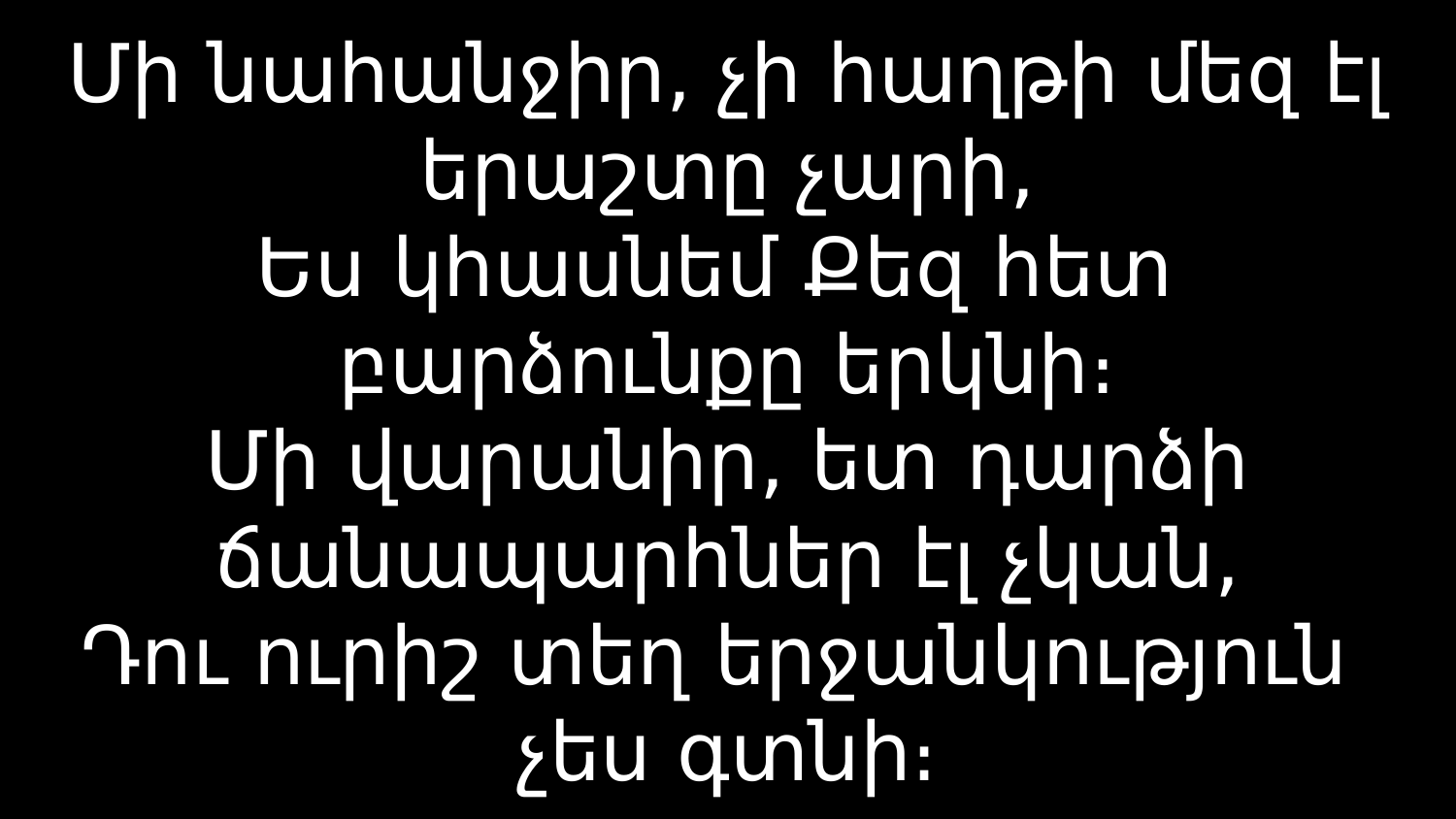

# Մի նահանջիր, չի հաղթի մեզ էլ երաշտը չարի, Ես կհասնեմ Քեզ հետ բարձունքը երկնի։ Մի վարանիր, ետ դարձի ճանապարհներ էլ չկան, Դու ուրիշ տեղ երջանկություն չես գտնի։